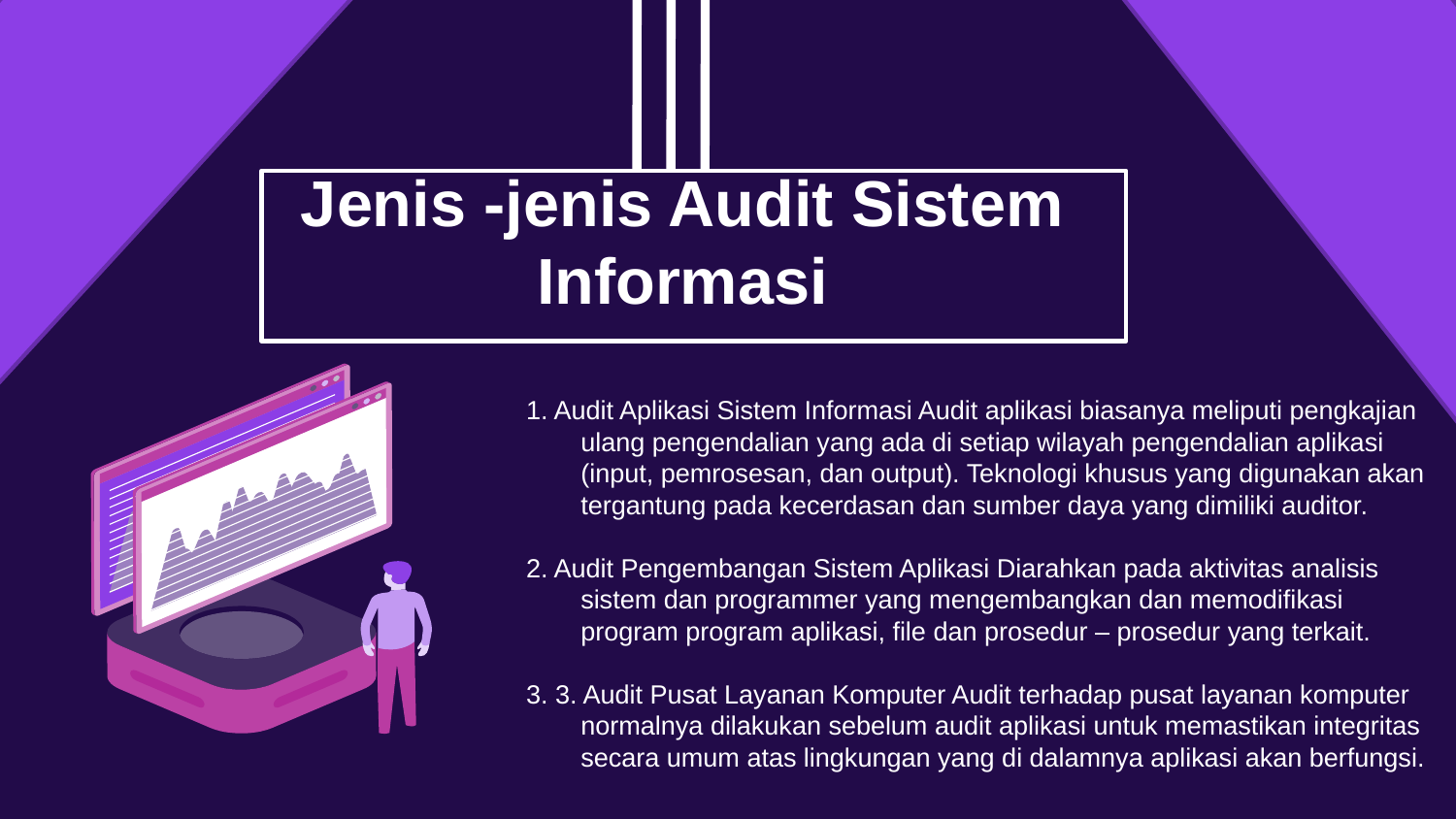

Jenis -jenis Audit Sistem Informasi

1. Audit Aplikasi Sistem Informasi Audit aplikasi biasanya meliputi pengkajian ulang pengendalian yang ada di setiap wilayah pengendalian aplikasi (input, pemrosesan, dan output). Teknologi khusus yang digunakan akan tergantung pada kecerdasan dan sumber daya yang dimiliki auditor.

2. Audit Pengembangan Sistem Aplikasi Diarahkan pada aktivitas analisis sistem dan programmer yang mengembangkan dan memodifikasi program program aplikasi, file dan prosedur – prosedur yang terkait.

3. 3. Audit Pusat Layanan Komputer Audit terhadap pusat layanan komputer normalnya dilakukan sebelum audit aplikasi untuk memastikan integritas secara umum atas lingkungan yang di dalamnya aplikasi akan berfungsi.